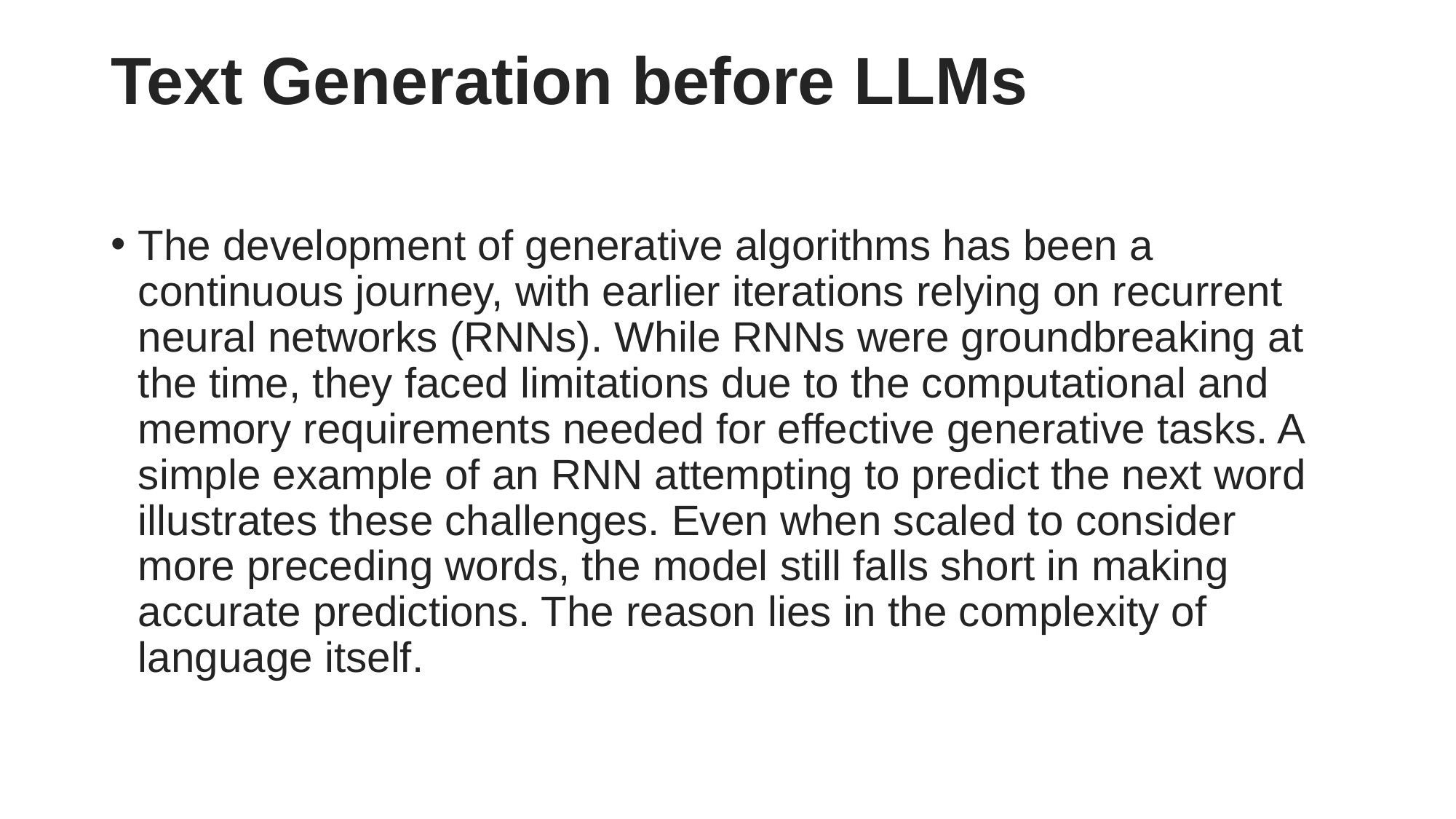

# Text Generation before LLMs
The development of generative algorithms has been a continuous journey, with earlier iterations relying on recurrent neural networks (RNNs). While RNNs were groundbreaking at the time, they faced limitations due to the computational and memory requirements needed for effective generative tasks. A simple example of an RNN attempting to predict the next word illustrates these challenges. Even when scaled to consider more preceding words, the model still falls short in making accurate predictions. The reason lies in the complexity of language itself.